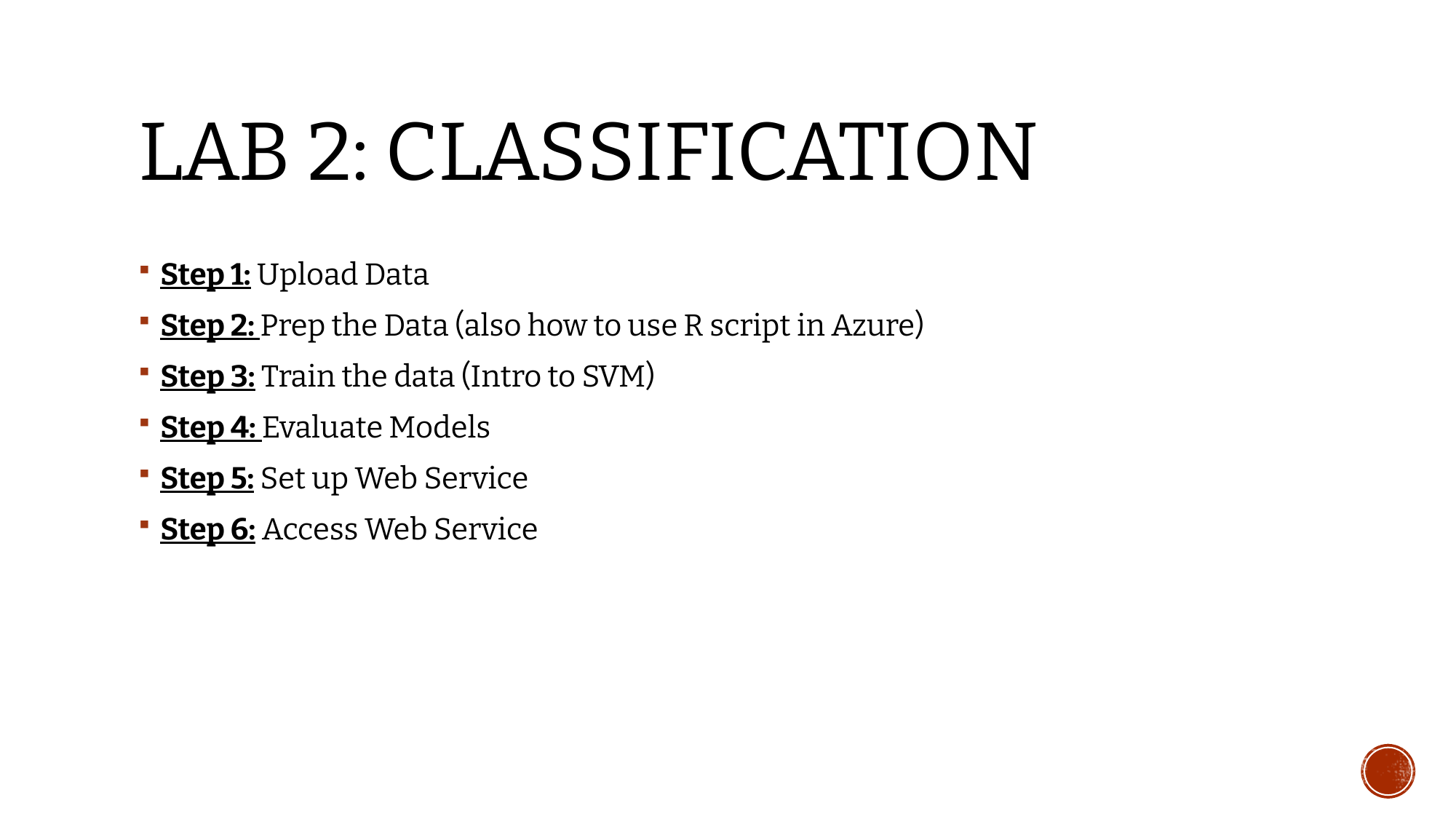

# LAB 2: Classification
Step 1: Upload Data
Step 2: Prep the Data (also how to use R script in Azure)
Step 3: Train the data (Intro to SVM)
Step 4: Evaluate Models
Step 5: Set up Web Service
Step 6: Access Web Service